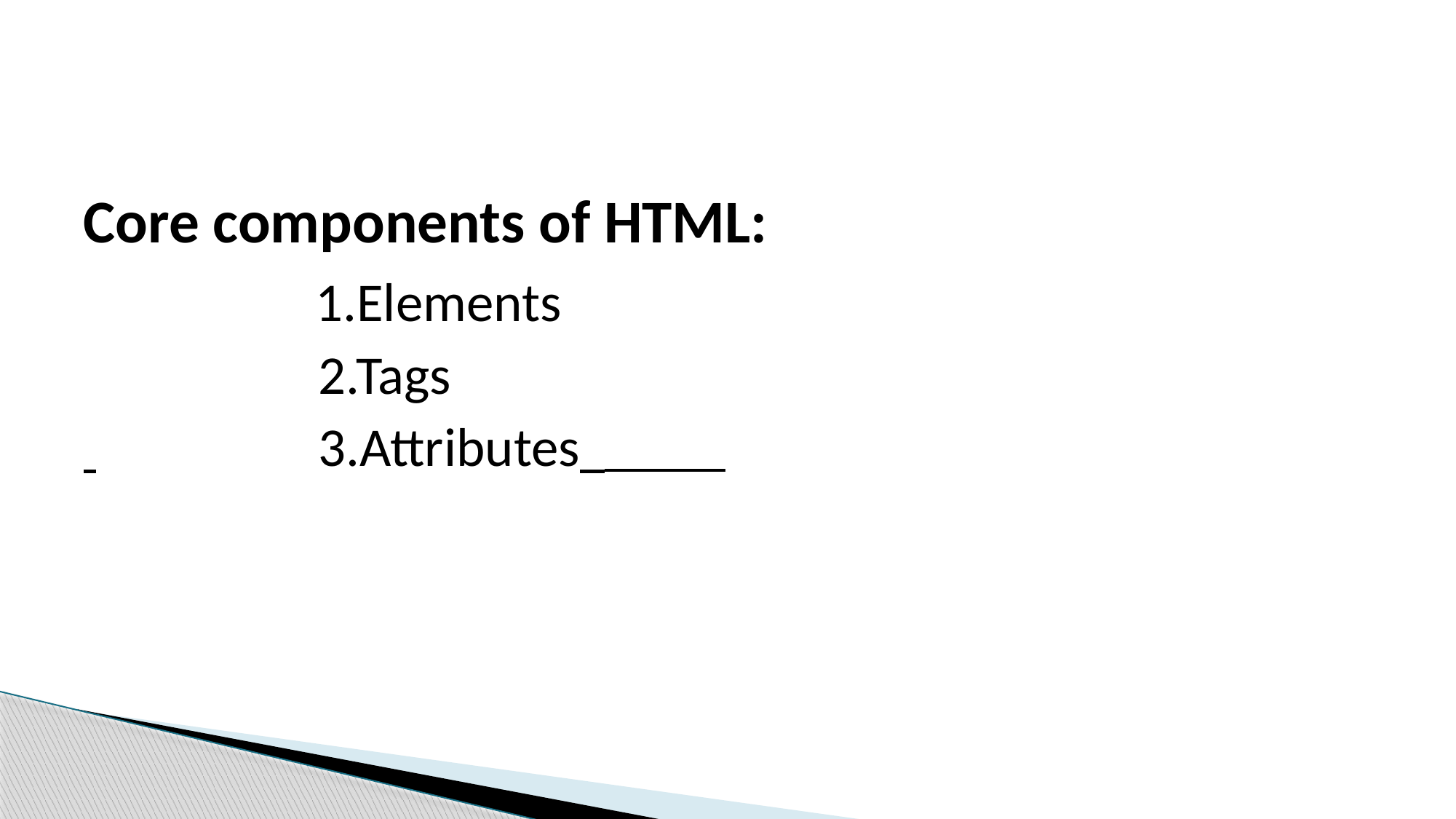

Core components of HTML:
                 1.Elements
                   2.Tags
                   3.Attributes